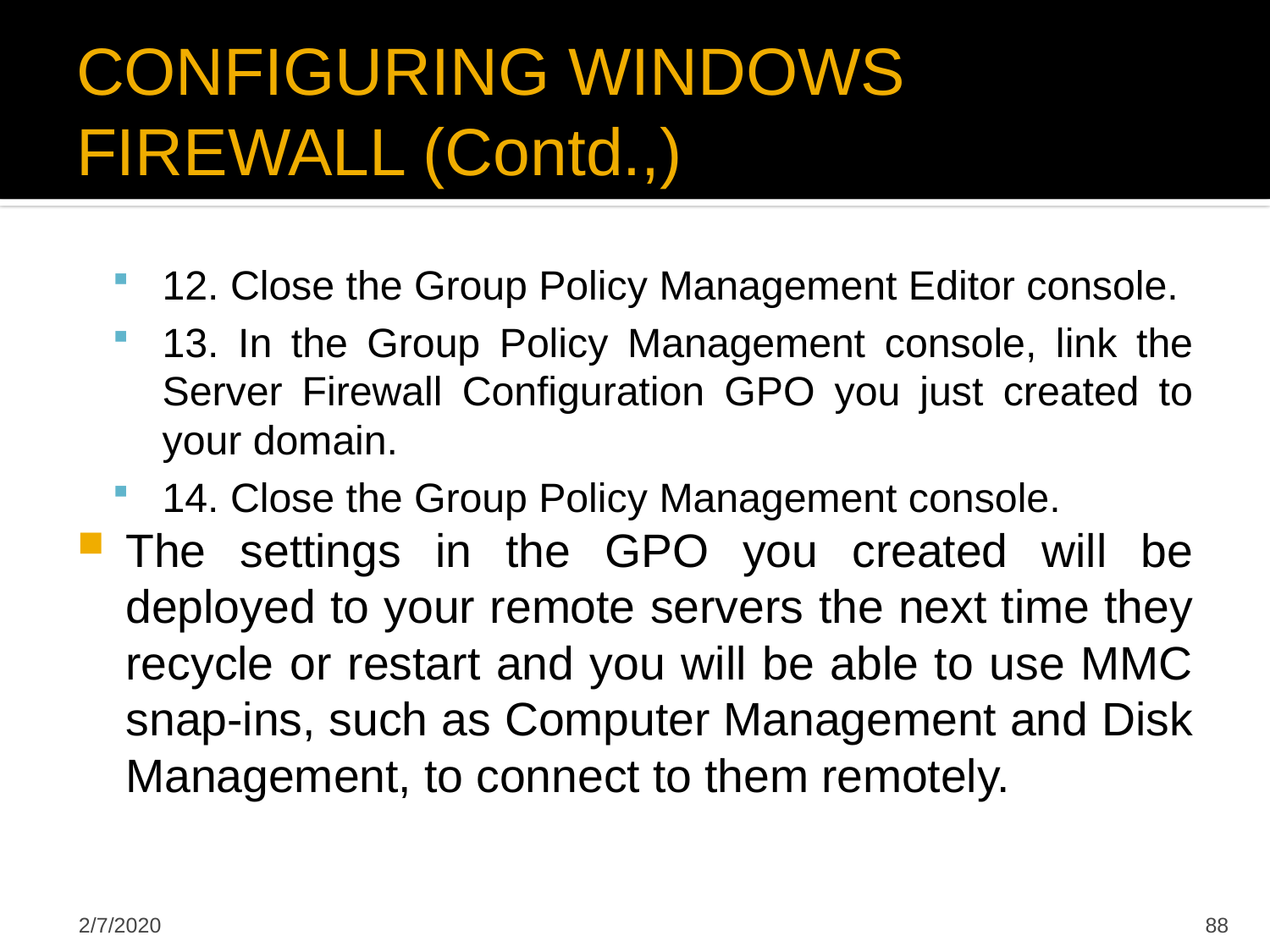

# CONFIGURING WINDOWS FIREWALL (Contd.,)
12. Close the Group Policy Management Editor console.
13. In the Group Policy Management console, link the Server Firewall Configuration GPO you just created to your domain.
14. Close the Group Policy Management console.
The settings in the GPO you created will be deployed to your remote servers the next time they recycle or restart and you will be able to use MMC snap-ins, such as Computer Management and Disk Management, to connect to them remotely.
2/7/2020
88